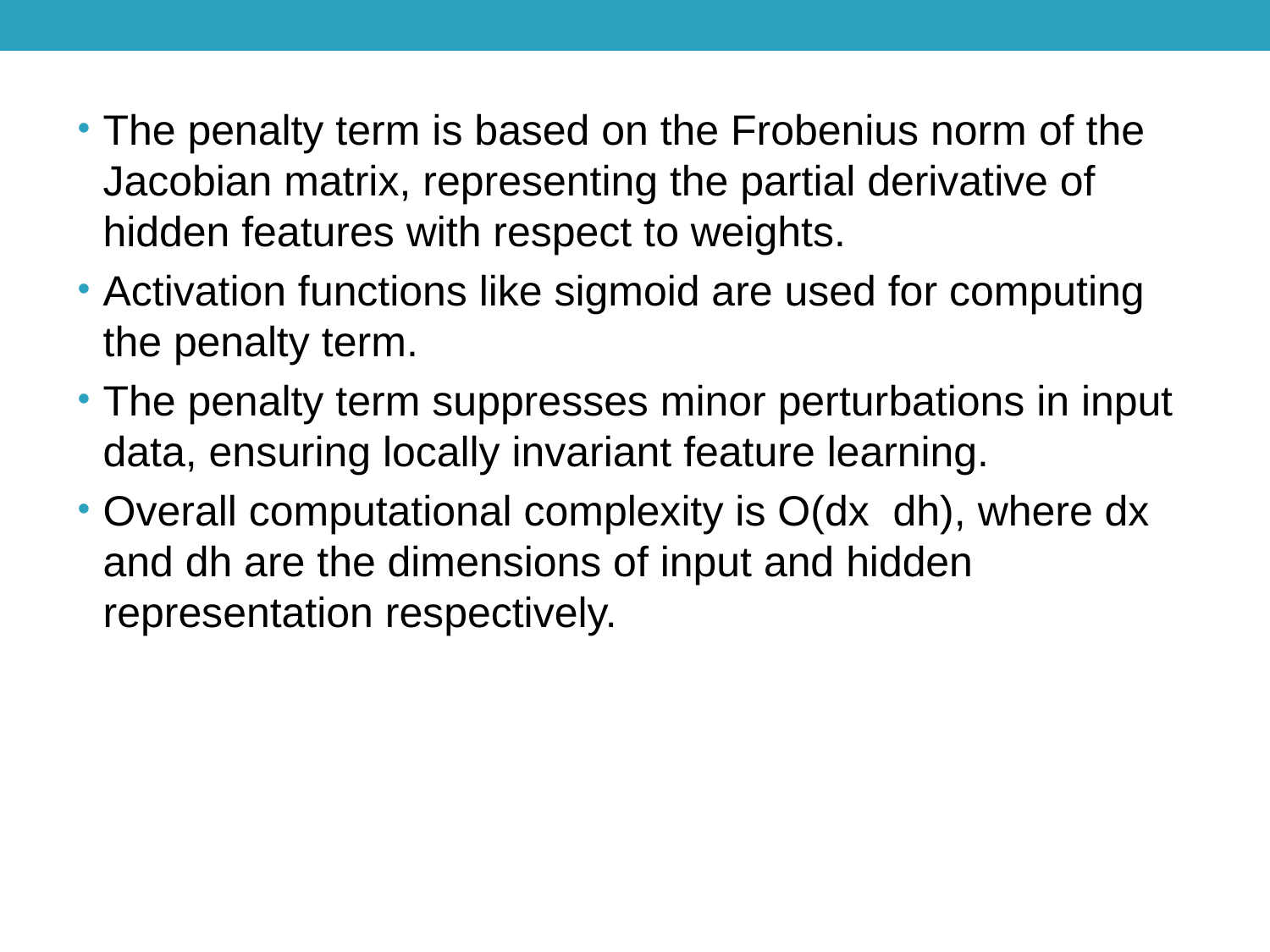

The penalty term is based on the Frobenius norm of the Jacobian matrix, representing the partial derivative of hidden features with respect to weights.
Activation functions like sigmoid are used for computing the penalty term.
The penalty term suppresses minor perturbations in input data, ensuring locally invariant feature learning.
Overall computational complexity is O(dx  dh), where dx and dh are the dimensions of input and hidden representation respectively.